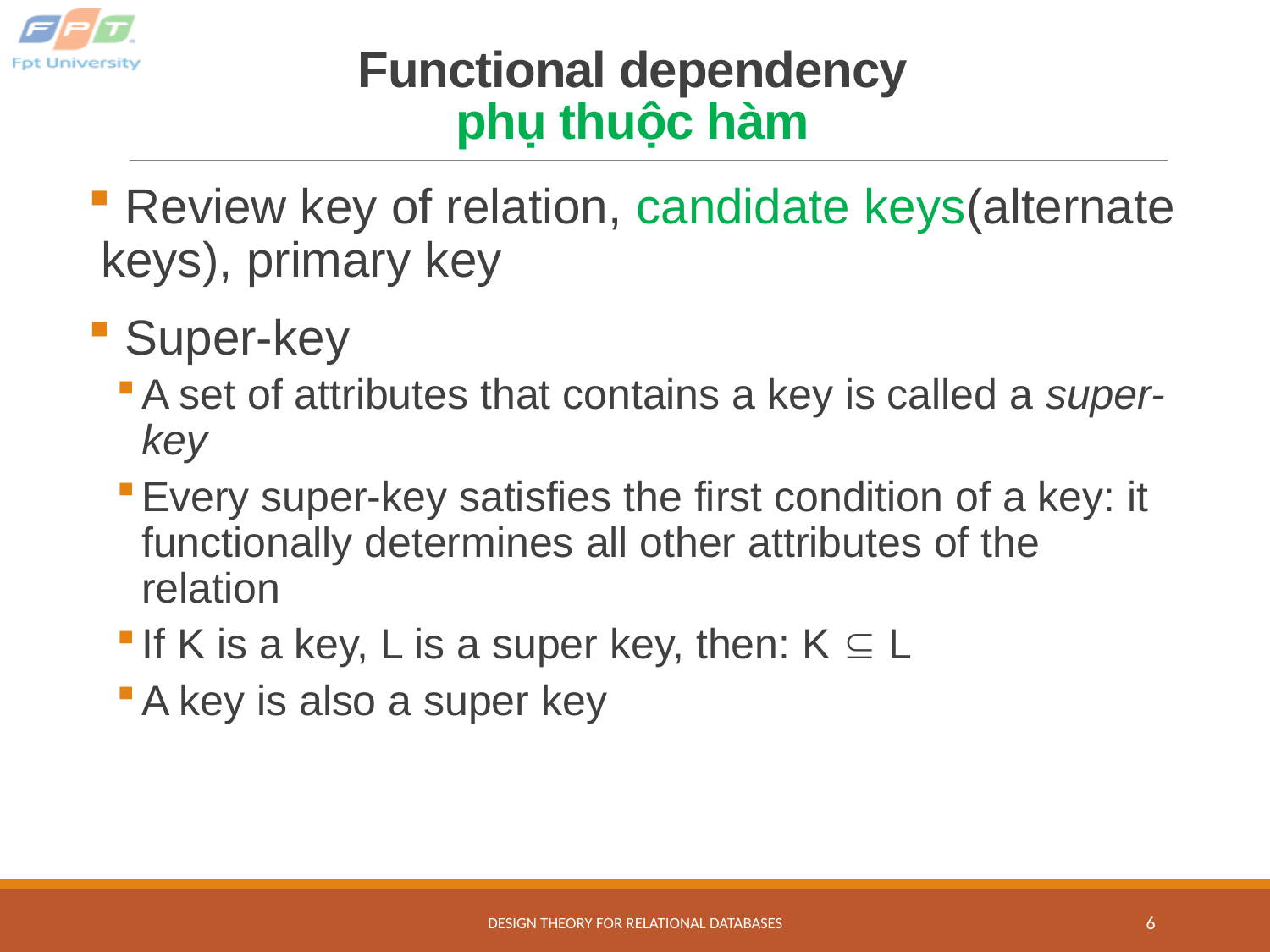

# Functional dependency phụ thuộc hàm
 Review key of relation, candidate keys(alternate keys), primary key
 Super-key
A set of attributes that contains a key is called a super-key
Every super-key satisfies the first condition of a key: it functionally determines all other attributes of the relation
If K is a key, L is a super key, then: K ⊆ L
A key is also a super key

Design Theory for Relational Databases
6